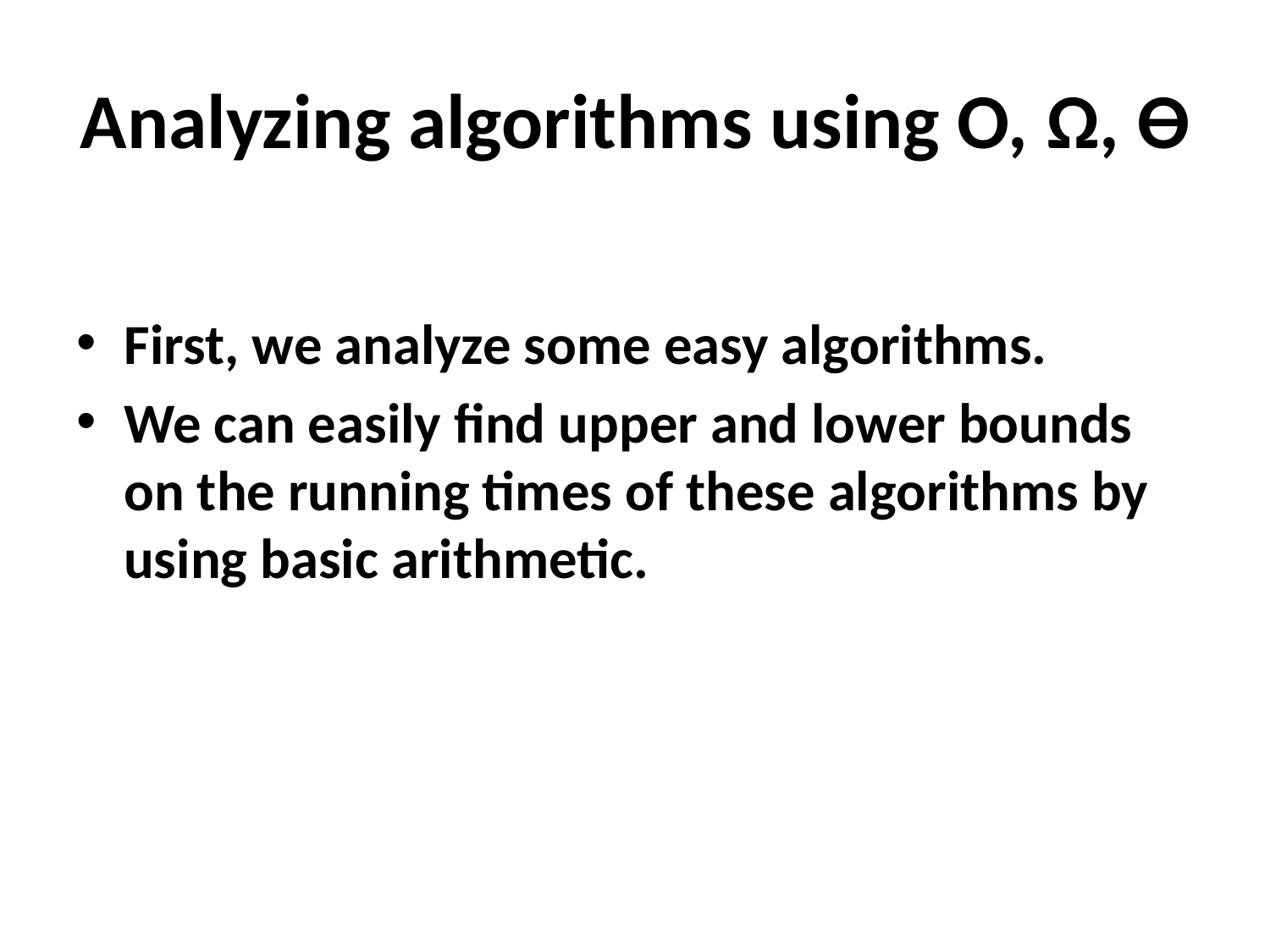

# Analyzing algorithms using O, Ω, ϴ

First, we analyze some easy algorithms.
We can easily find upper and lower bounds on the running times of these algorithms by using basic arithmetic.